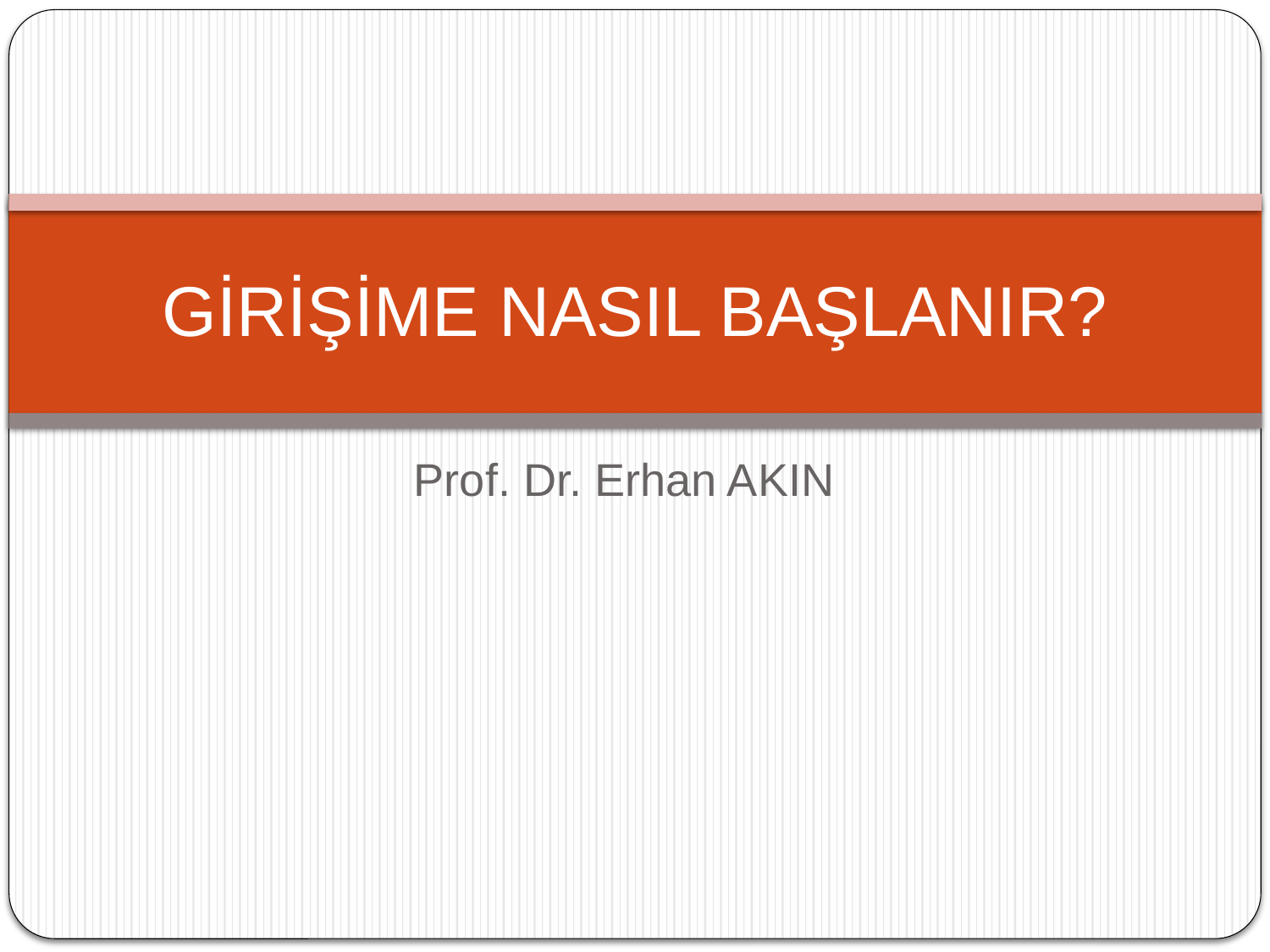

# GİRİŞİME NASIL BAŞLANIR?
Prof. Dr. Erhan AKIN